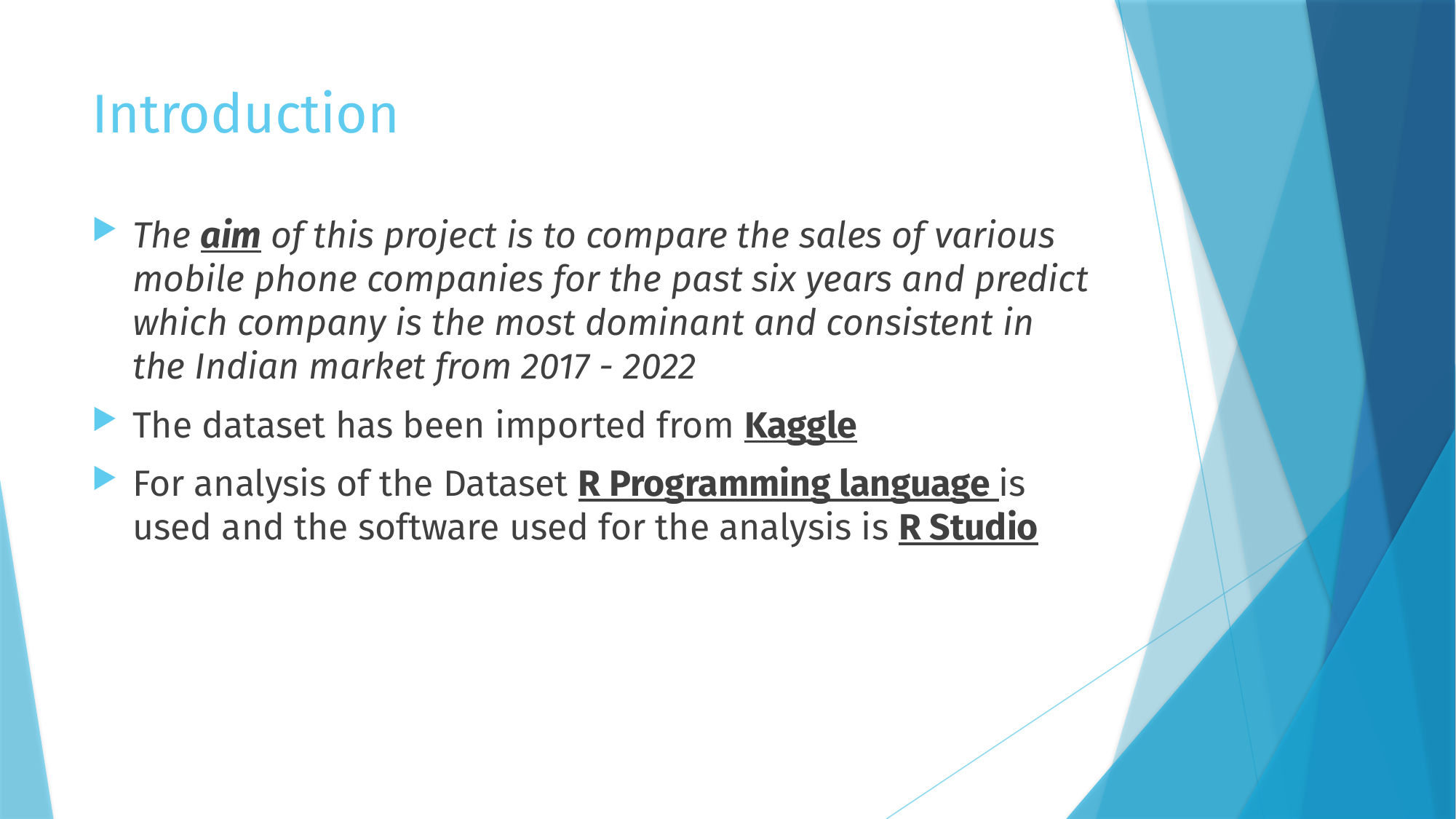

# Introduction
The aim of this project is to compare the sales of various mobile phone companies for the past six years and predict which company is the most dominant and consistent in the Indian market from 2017 - 2022
The dataset has been imported from Kaggle
For analysis of the Dataset R Programming language is used and the software used for the analysis is R Studio